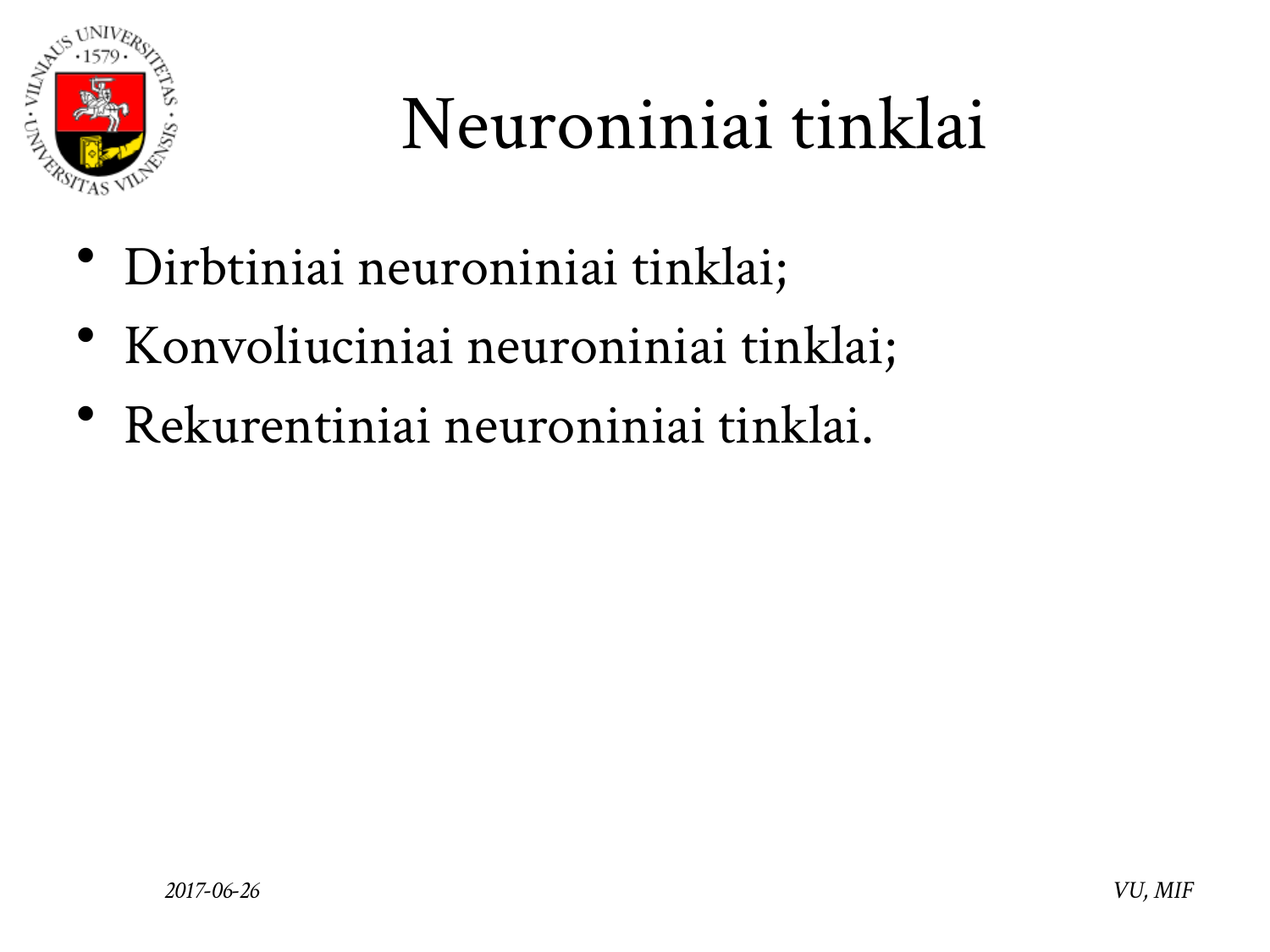

# Neuroniniai tinklai
Dirbtiniai neuroniniai tinklai;
Konvoliuciniai neuroniniai tinklai;
Rekurentiniai neuroniniai tinklai.
2017-06-26
VU, MIF